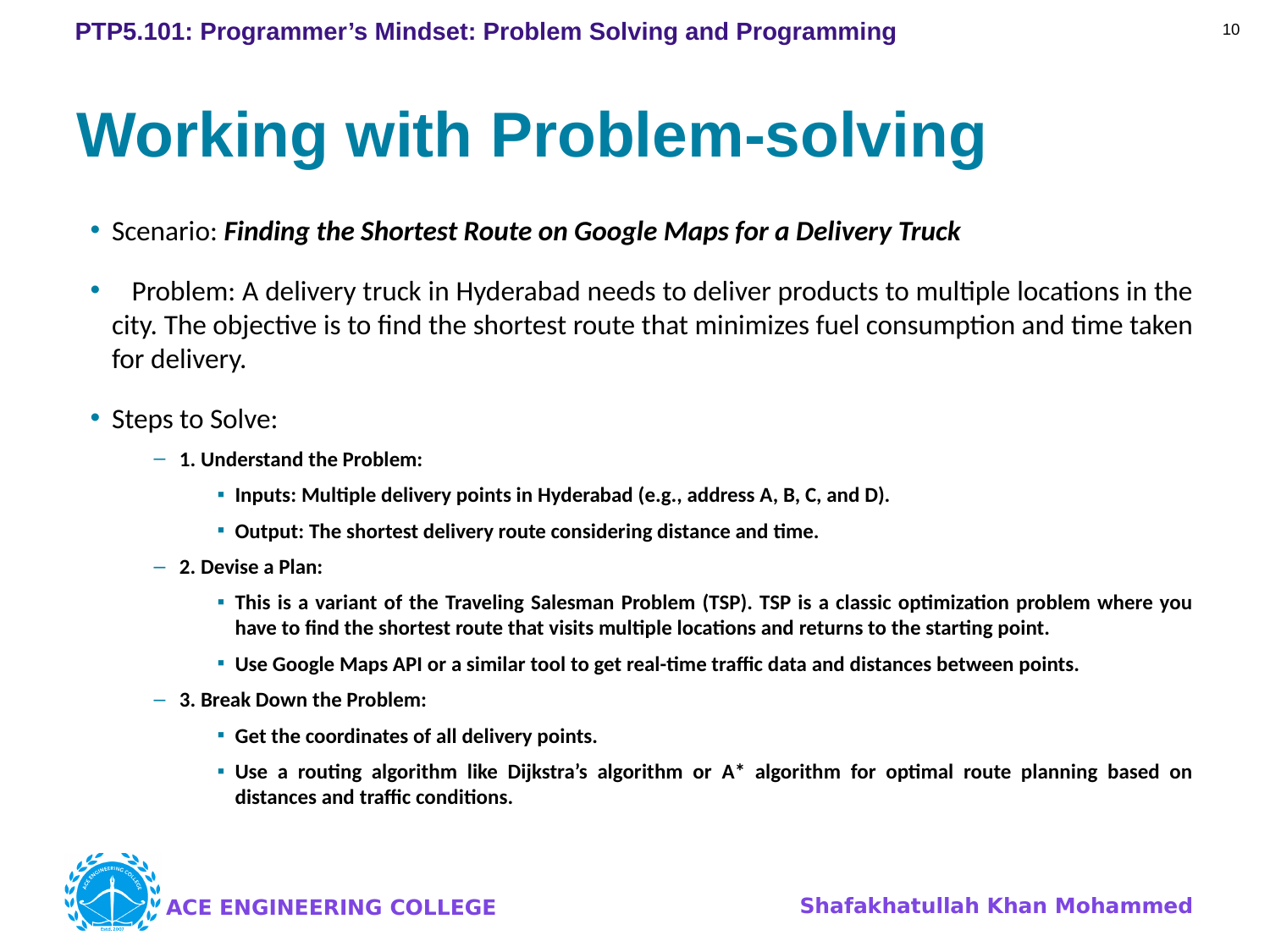

10
# Working with Problem-solving
Scenario: Finding the Shortest Route on Google Maps for a Delivery Truck
   Problem: A delivery truck in Hyderabad needs to deliver products to multiple locations in the city. The objective is to find the shortest route that minimizes fuel consumption and time taken for delivery.
Steps to Solve:
1. Understand the Problem:
Inputs: Multiple delivery points in Hyderabad (e.g., address A, B, C, and D).
Output: The shortest delivery route considering distance and time.
2. Devise a Plan:
This is a variant of the Traveling Salesman Problem (TSP). TSP is a classic optimization problem where you have to find the shortest route that visits multiple locations and returns to the starting point.
Use Google Maps API or a similar tool to get real-time traffic data and distances between points.
3. Break Down the Problem:
Get the coordinates of all delivery points.
Use a routing algorithm like Dijkstra’s algorithm or A* algorithm for optimal route planning based on distances and traffic conditions.